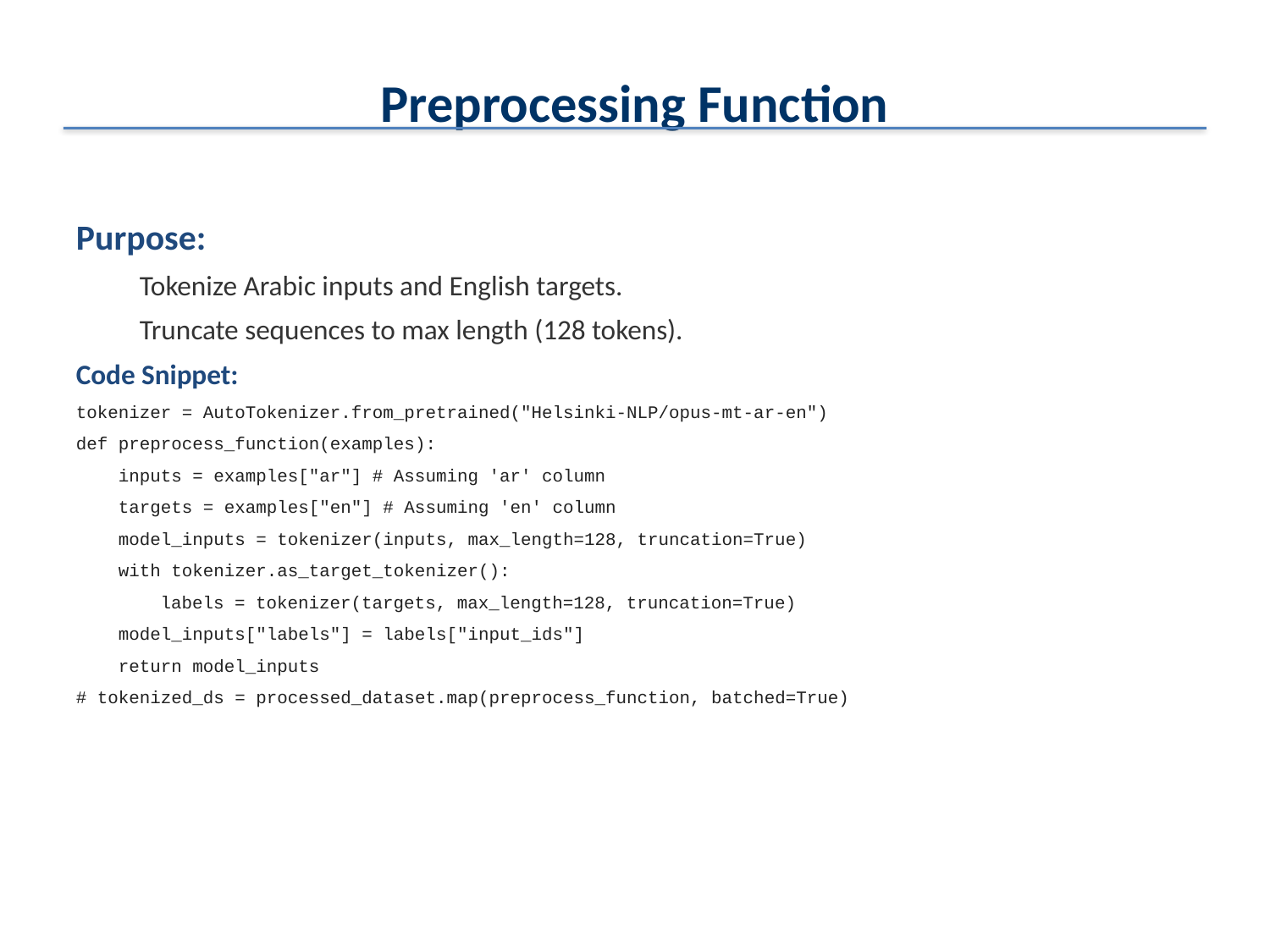

Preprocessing Function

Purpose:
Tokenize Arabic inputs and English targets.
Truncate sequences to max length (128 tokens).
Code Snippet:
tokenizer = AutoTokenizer.from_pretrained("Helsinki-NLP/opus-mt-ar-en")
def preprocess_function(examples):
    inputs = examples["ar"] # Assuming 'ar' column
    targets = examples["en"] # Assuming 'en' column
    model_inputs = tokenizer(inputs, max_length=128, truncation=True)
    with tokenizer.as_target_tokenizer():
        labels = tokenizer(targets, max_length=128, truncation=True)
    model_inputs["labels"] = labels["input_ids"]
    return model_inputs
# tokenized_ds = processed_dataset.map(preprocess_function, batched=True)